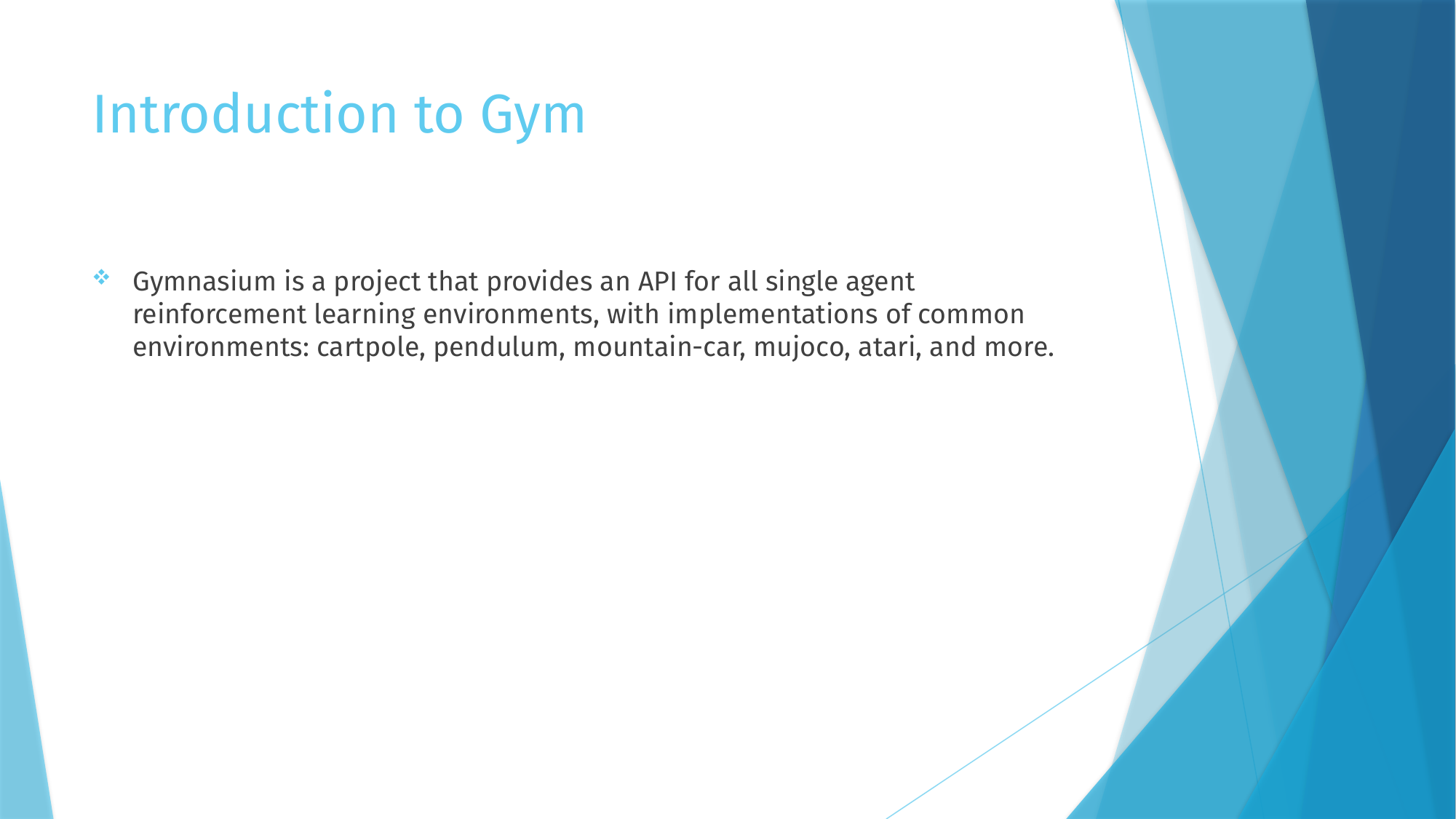

# Introduction to Gym
Gymnasium is a project that provides an API for all single agent reinforcement learning environments, with implementations of common environments: cartpole, pendulum, mountain-car, mujoco, atari, and more.